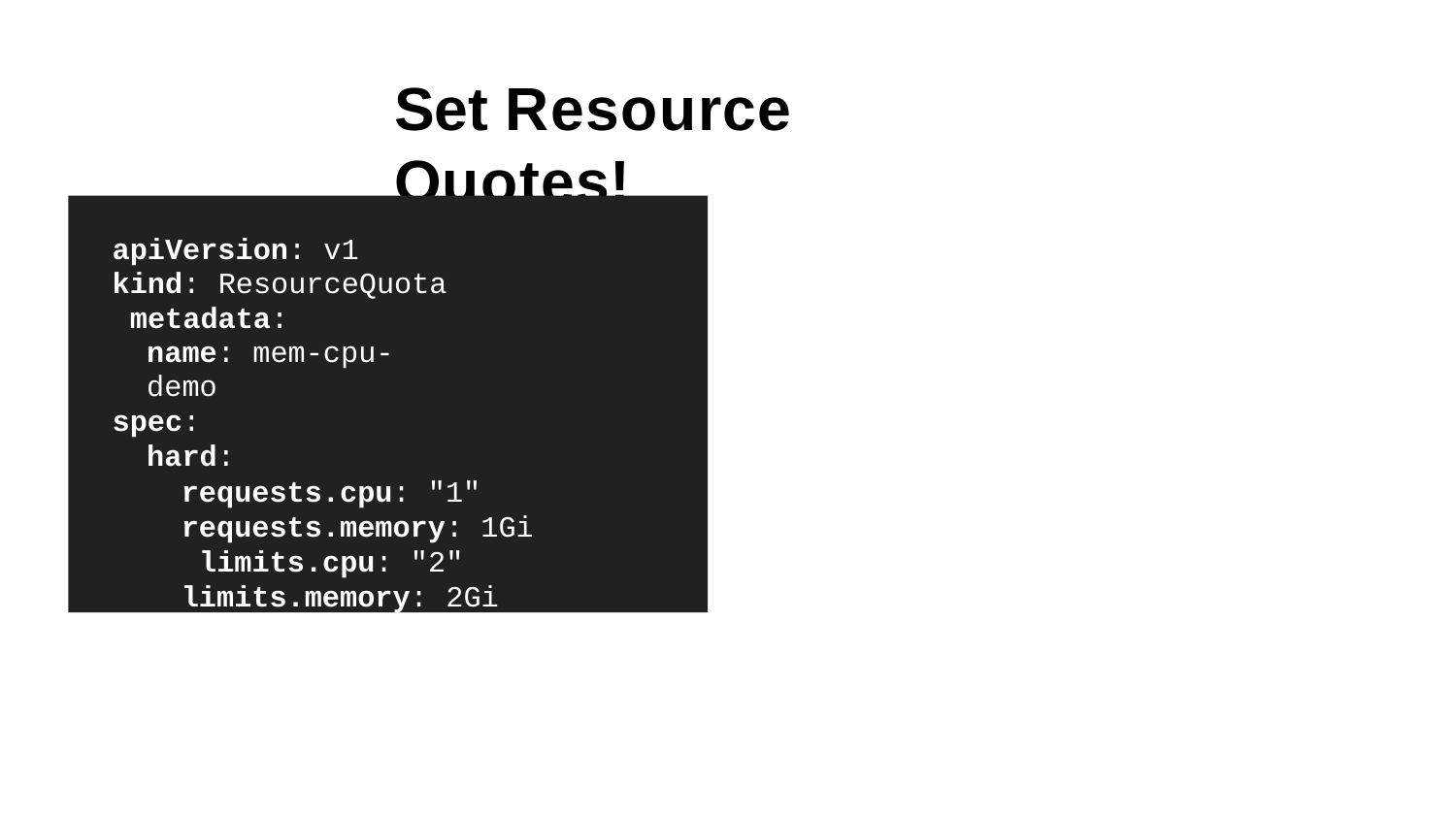

# Set Resource Quotes!

apiVersion: v1  kind: ResourceQuota  metadata:
name: mem-cpu-demo
spec:
hard:
requests.cpu: "1"  requests.memory: 1Gi  limits.cpu: "2"  limits.memory: 2Gi